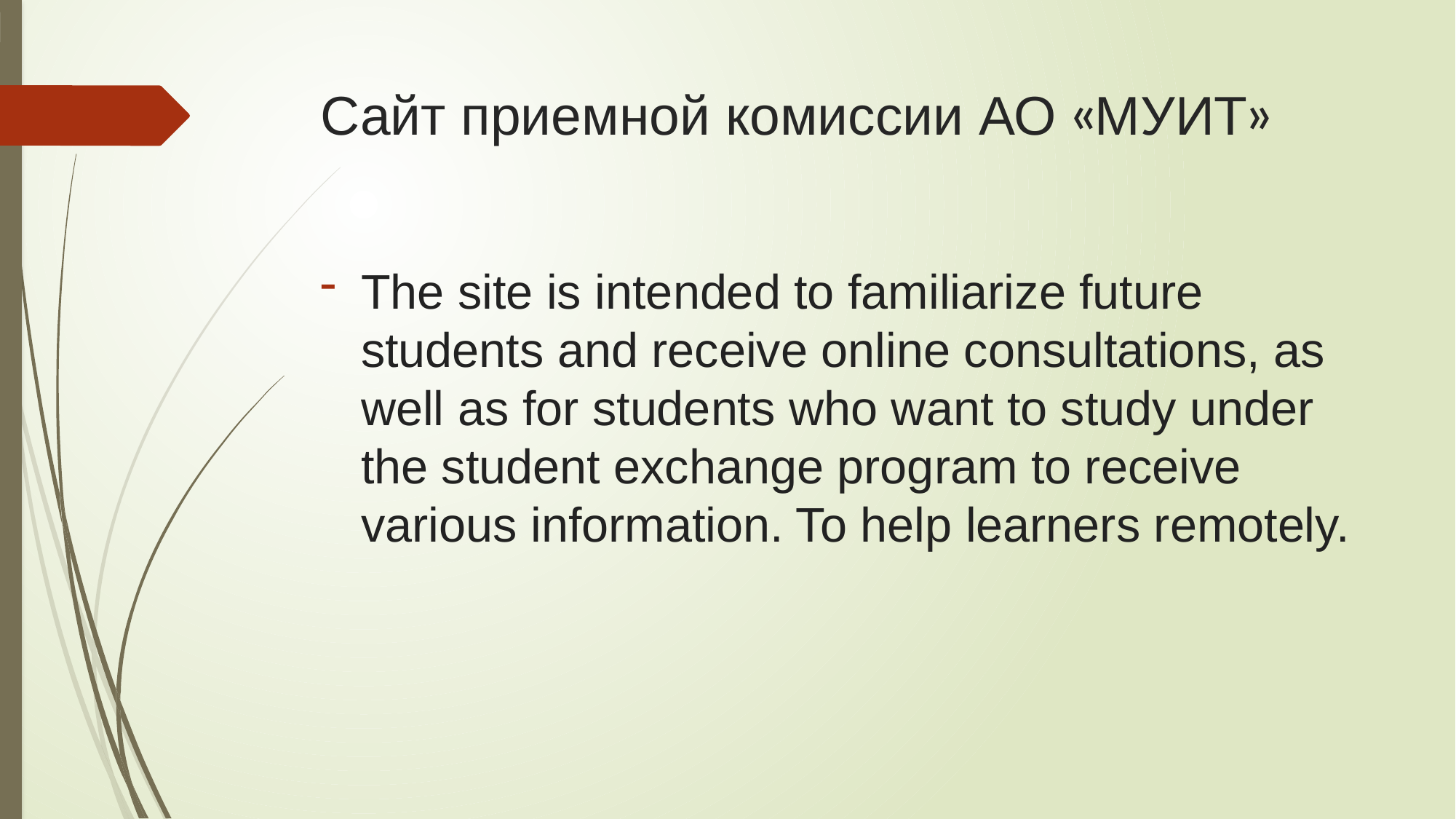

# Сайт приемной комиссии АО «МУИТ»
The site is intended to familiarize future students and receive online consultations, as well as for students who want to study under the student exchange program to receive various information. To help learners remotely.